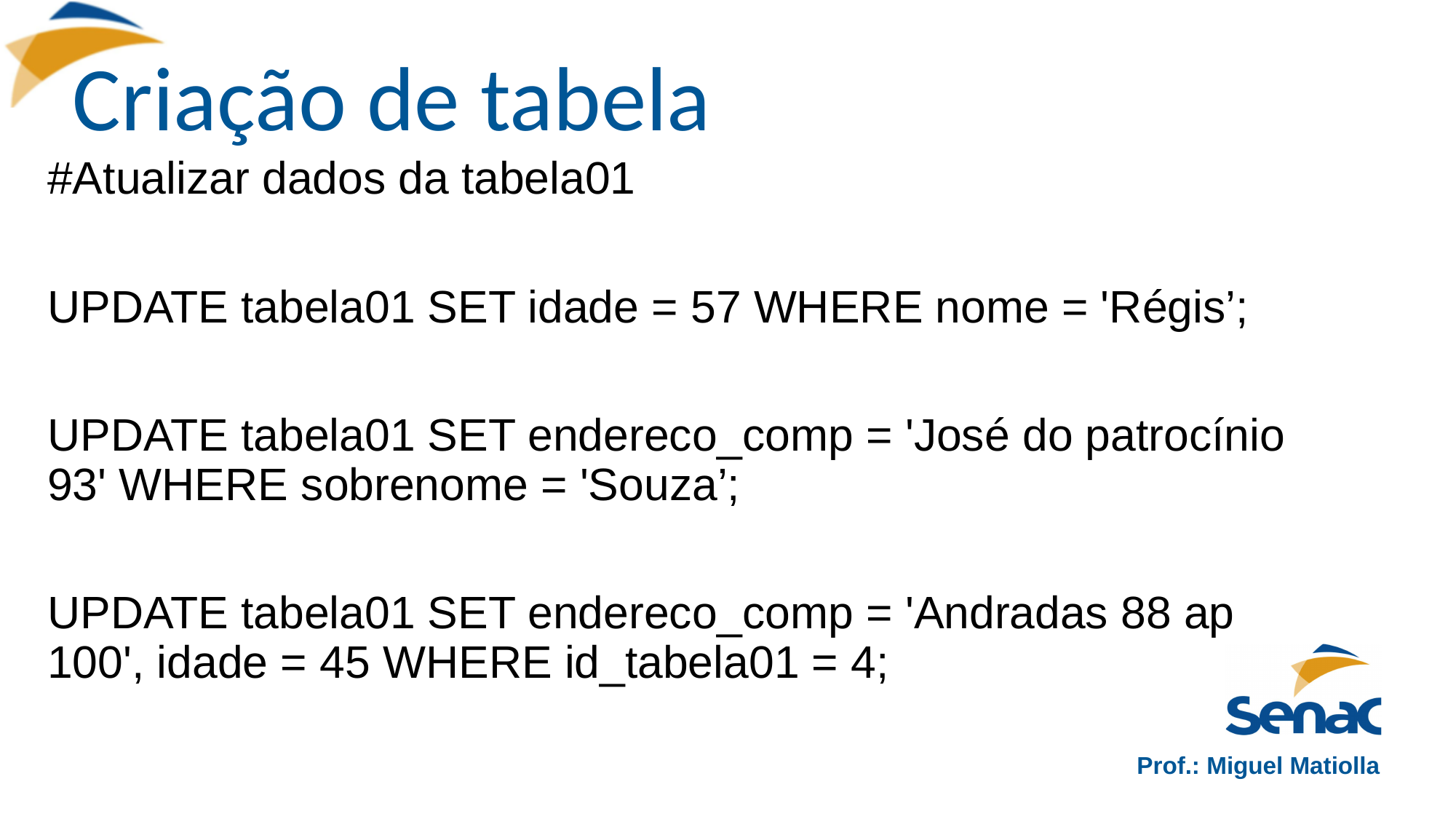

# Criação de tabela
#Atualizar dados da tabela01

UPDATE tabela01 SET idade = 57 WHERE nome = 'Régis’;

UPDATE tabela01 SET endereco_comp = 'José do patrocínio 93' WHERE sobrenome = 'Souza’;

UPDATE tabela01 SET endereco_comp = 'Andradas 88 ap 100', idade = 45 WHERE id_tabela01 = 4;